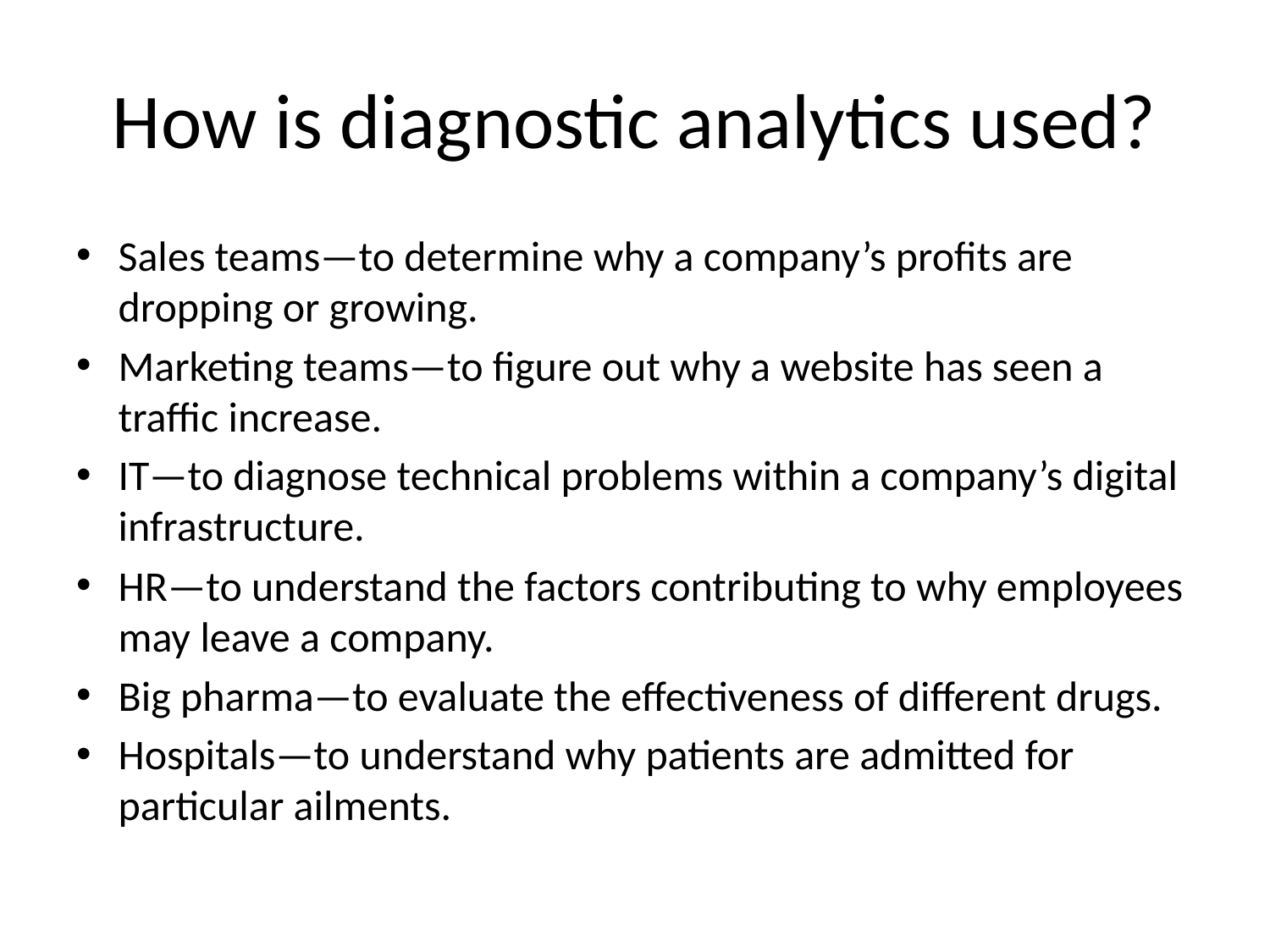

# How is diagnostic analytics used?
Sales teams—to determine why a company’s profits are dropping or growing.
Marketing teams—to figure out why a website has seen a traffic increase.
IT—to diagnose technical problems within a company’s digital infrastructure.
HR—to understand the factors contributing to why employees may leave a company.
Big pharma—to evaluate the effectiveness of different drugs.
Hospitals—to understand why patients are admitted for particular ailments.